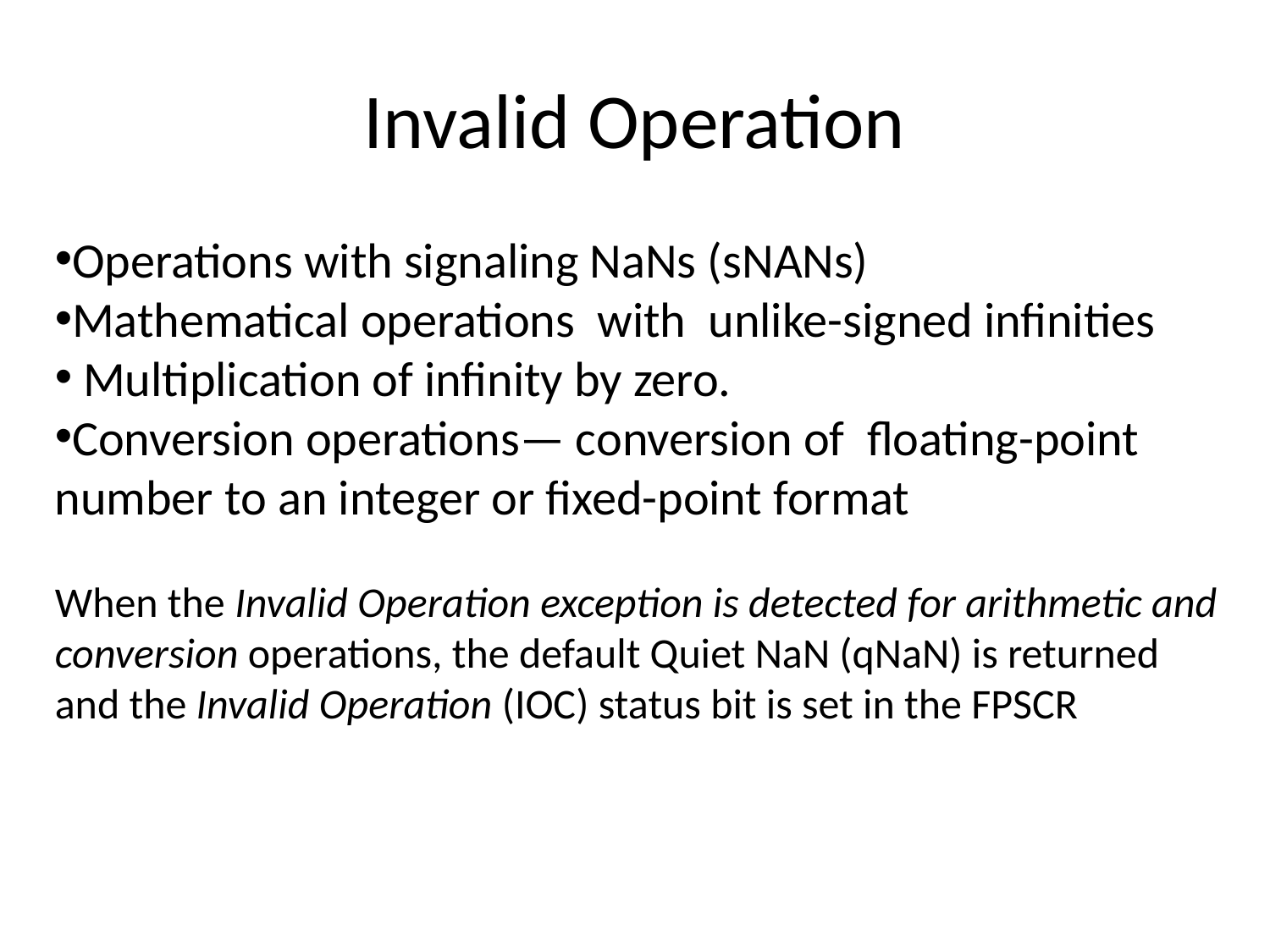

# Invalid Operation
Operations with signaling NaNs (sNANs)
Mathematical operations  with  unlike-signed infinities
 Multiplication of infinity by zero.
Conversion operations— conversion of  floating-point number to an integer or fixed-point format

When the Invalid Operation exception is detected for arithmetic and conversion operations, the default Quiet NaN (qNaN) is returned and the Invalid Operation (IOC) status bit is set in the FPSCR